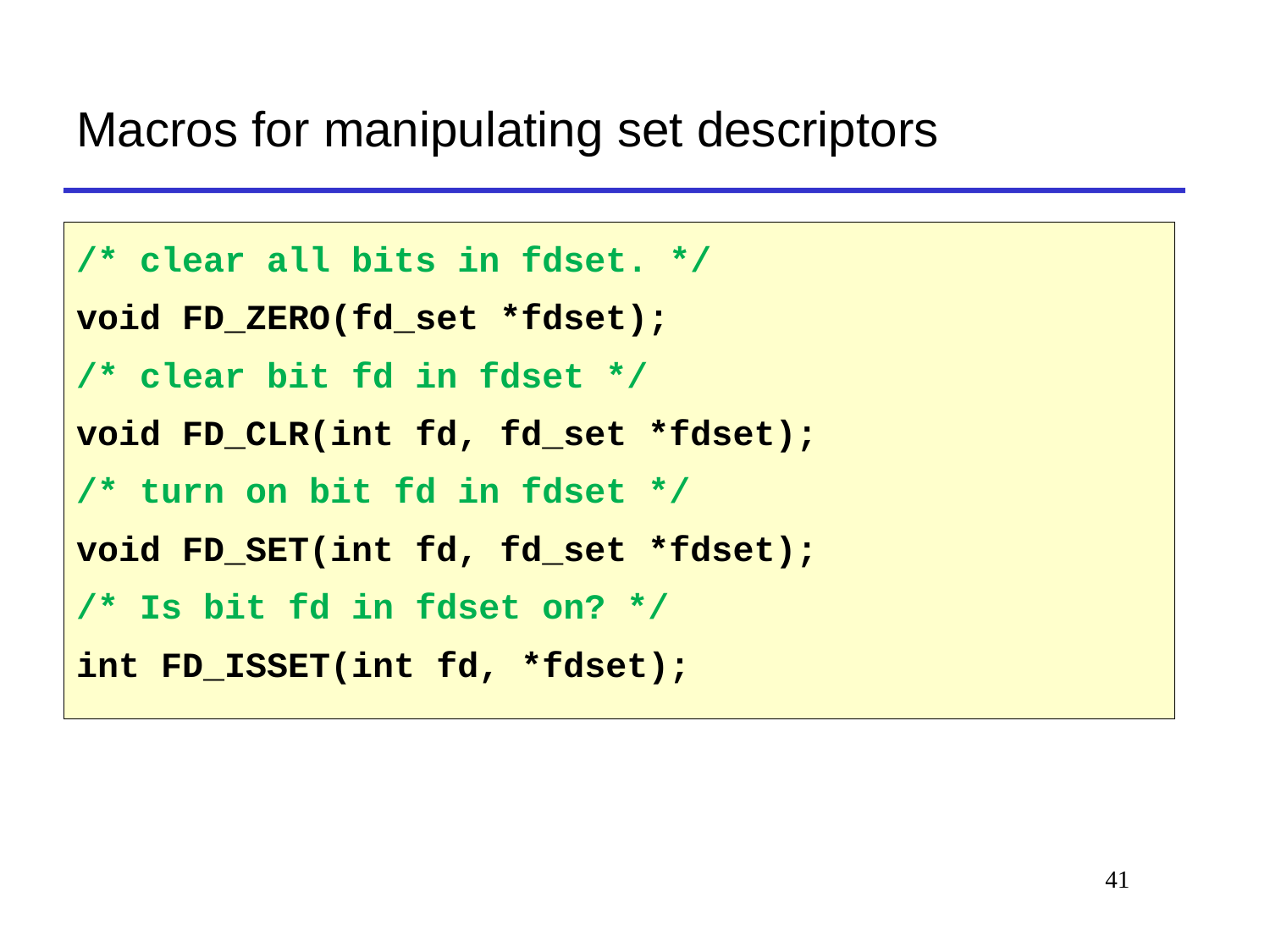

# Macros for manipulating set descriptors
/* clear all bits in fdset. */
void FD_ZERO(fd_set *fdset);
/* clear bit fd in fdset */
void FD_CLR(int fd, fd_set *fdset);
/* turn on bit fd in fdset */
void FD_SET(int fd, fd_set *fdset);
/* Is bit fd in fdset on? */
int FD_ISSET(int fd, *fdset);
41